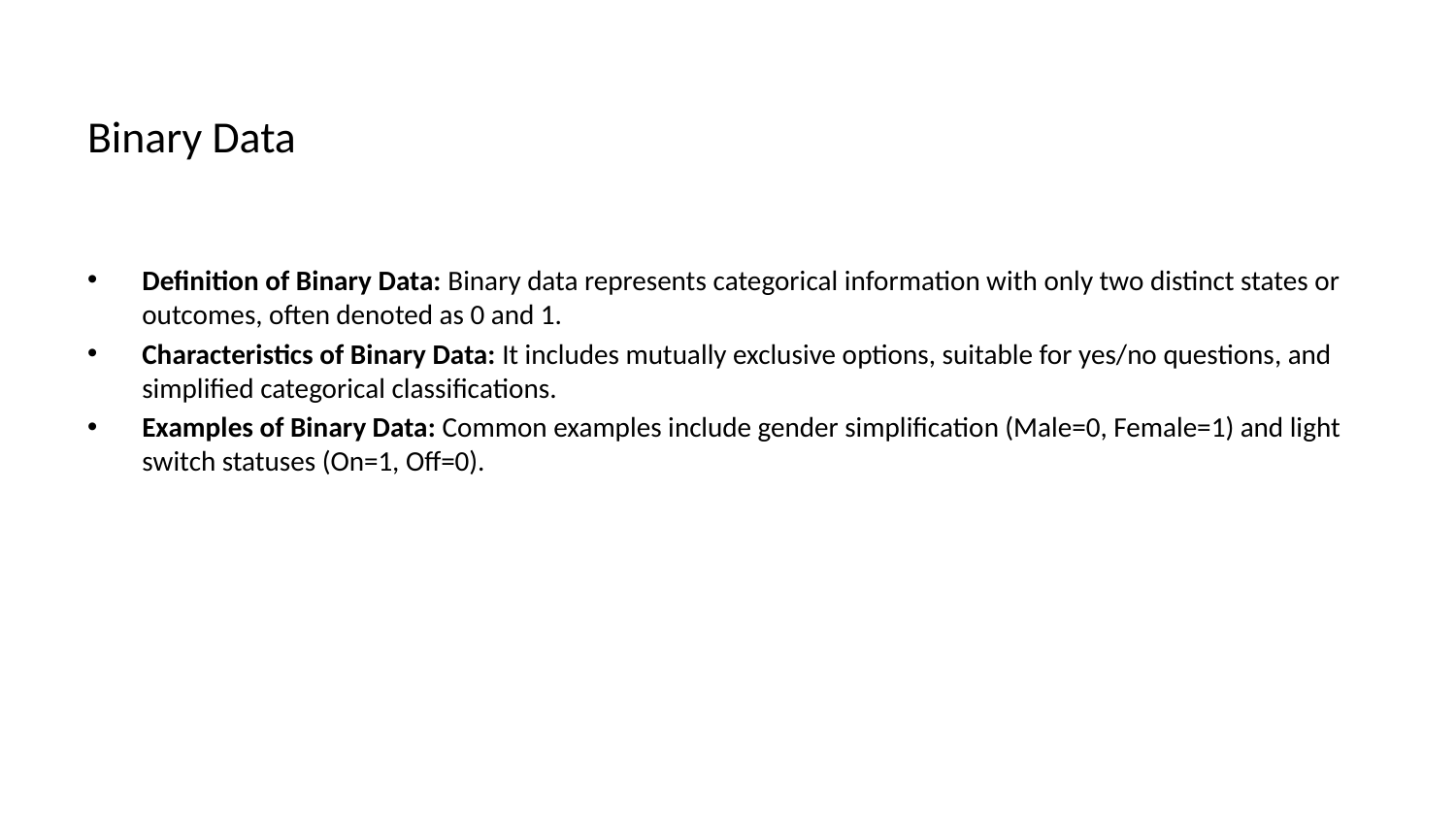

# Binary Data
Definition of Binary Data: Binary data represents categorical information with only two distinct states or outcomes, often denoted as 0 and 1.
Characteristics of Binary Data: It includes mutually exclusive options, suitable for yes/no questions, and simplified categorical classifications.
Examples of Binary Data: Common examples include gender simplification (Male=0, Female=1) and light switch statuses (On=1, Off=0).